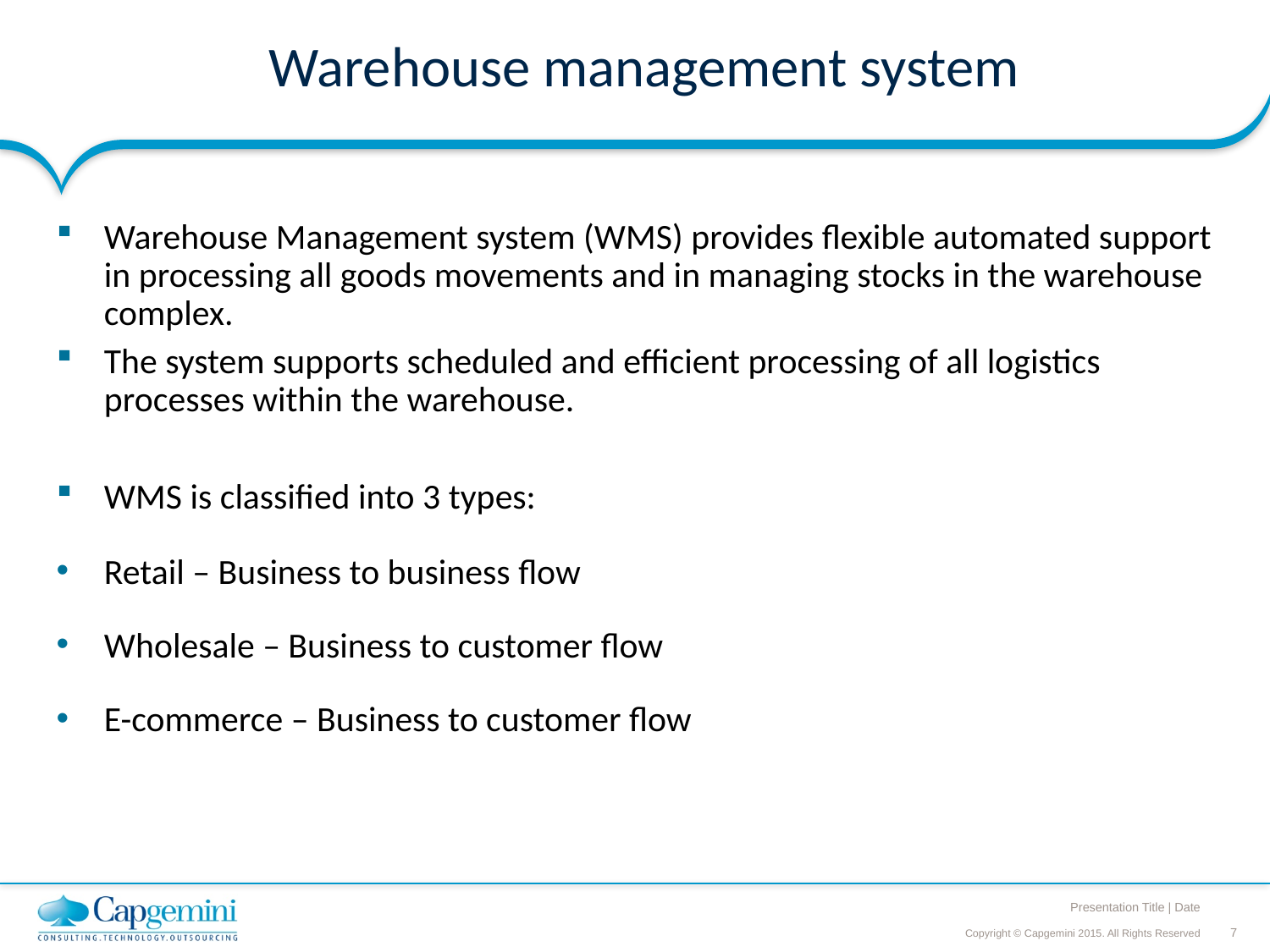

# Warehouse management system
Warehouse Management system (WMS) provides flexible automated support in processing all goods movements and in managing stocks in the warehouse complex.
The system supports scheduled and efficient processing of all logistics processes within the warehouse.

WMS is classified into 3 types:
Retail – Business to business flow
Wholesale – Business to customer flow
E-commerce – Business to customer flow